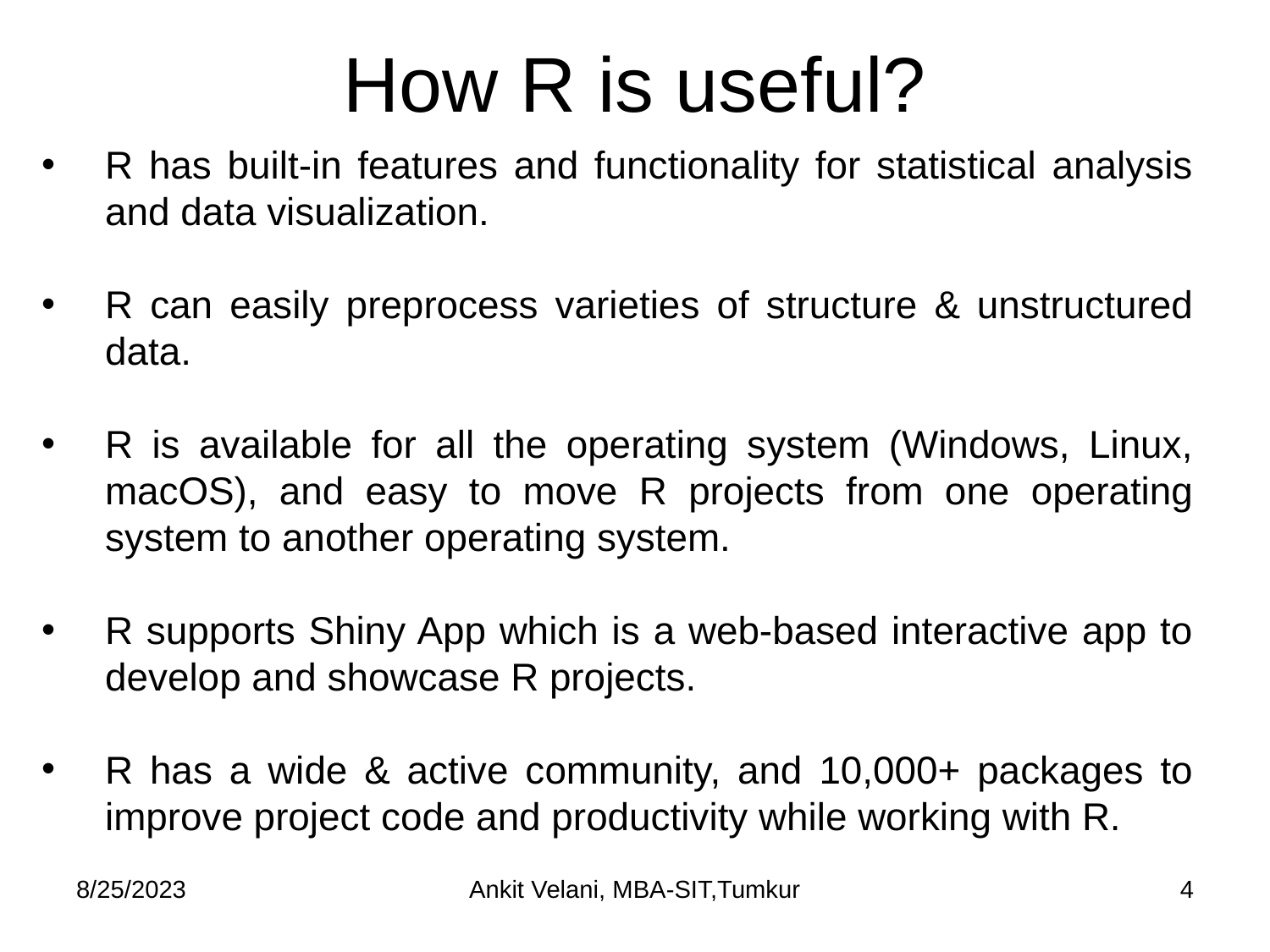

# How R is useful?
R has built-in features and functionality for statistical analysis and data visualization.

R can easily preprocess varieties of structure & unstructured data.

R is available for all the operating system (Windows, Linux, macOS), and easy to move R projects from one operating system to another operating system.

R supports Shiny App which is a web-based interactive app to develop and showcase R projects.

R has a wide & active community, and 10,000+ packages to improve project code and productivity while working with R.
8/25/2023
Ankit Velani, MBA-SIT,Tumkur
4